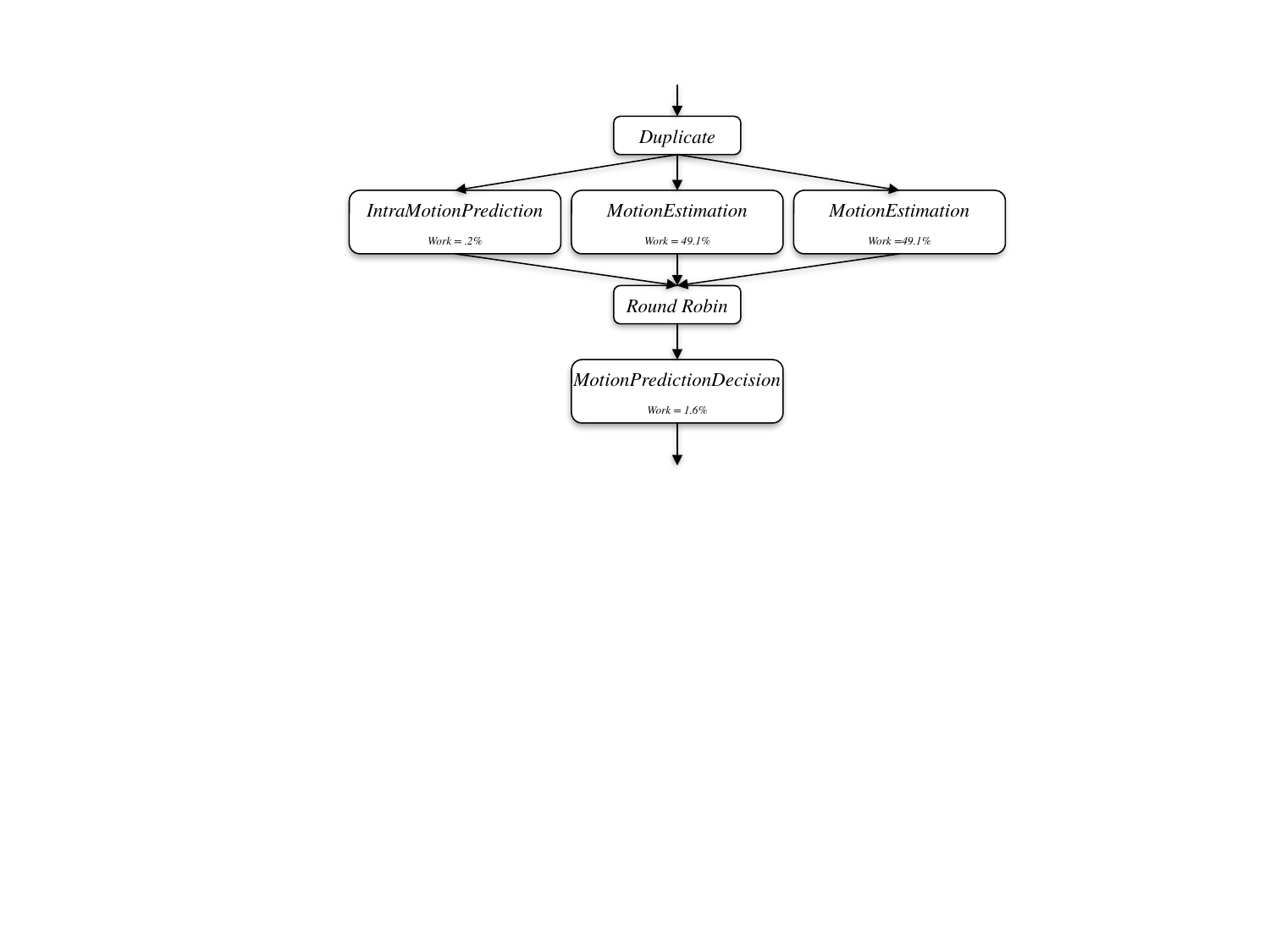

Duplicate
IntraMotionPrediction
Work = .2%
MotionEstimation
Work = 49.1%
MotionEstimation
Work =49.1%
Round Robin
MotionPredictionDecision
Work = 1.6%